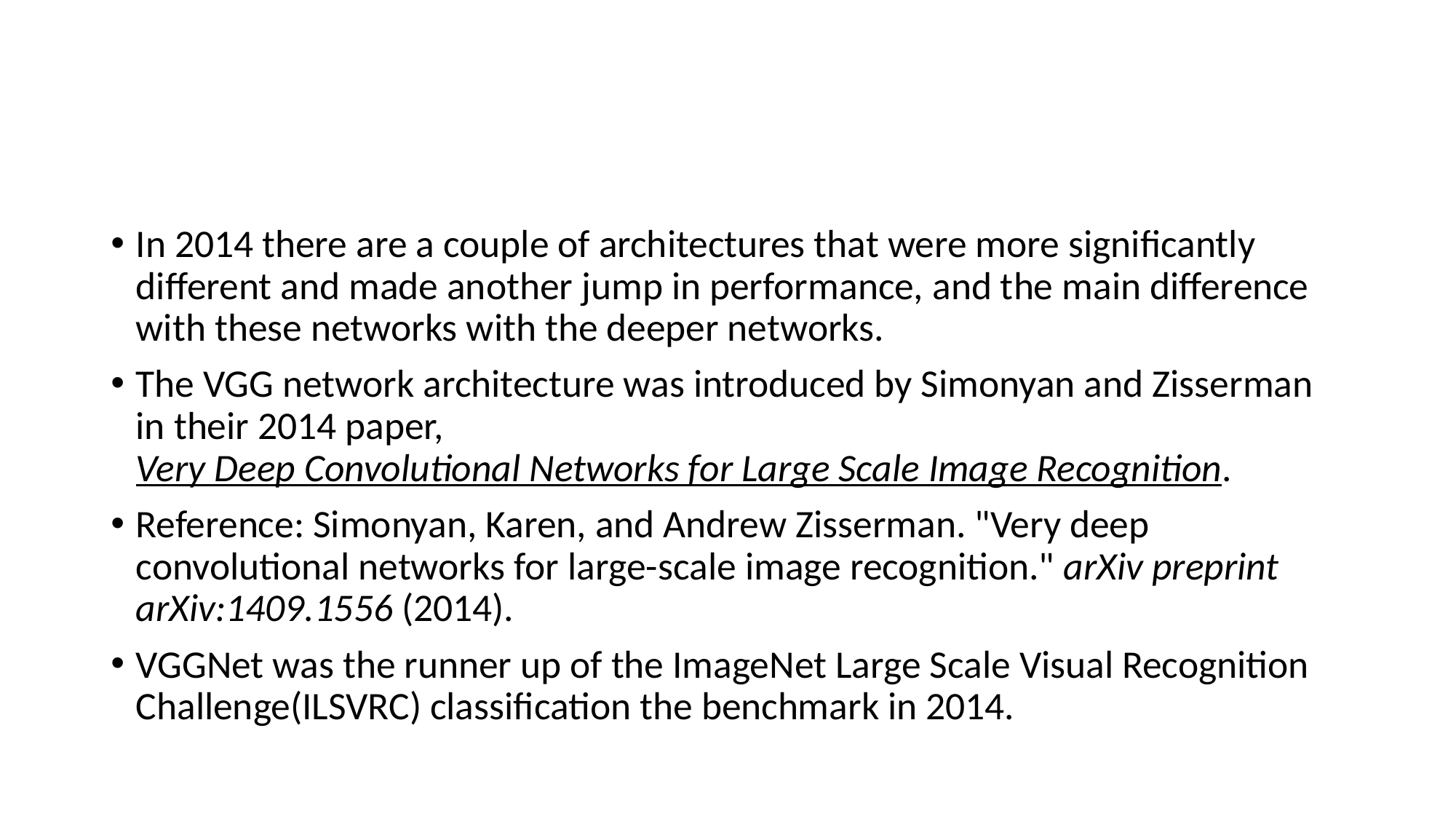

#
In 2014 there are a couple of architectures that were more significantly different and made another jump in performance, and the main difference with these networks with the deeper networks.
The VGG network architecture was introduced by Simonyan and Zisserman in their 2014 paper, Very Deep Convolutional Networks for Large Scale Image Recognition.
Reference: Simonyan, Karen, and Andrew Zisserman. "Very deep convolutional networks for large-scale image recognition." arXiv preprint arXiv:1409.1556 (2014).
VGGNet was the runner up of the ImageNet Large Scale Visual Recognition Challenge(ILSVRC) classification the benchmark in 2014.